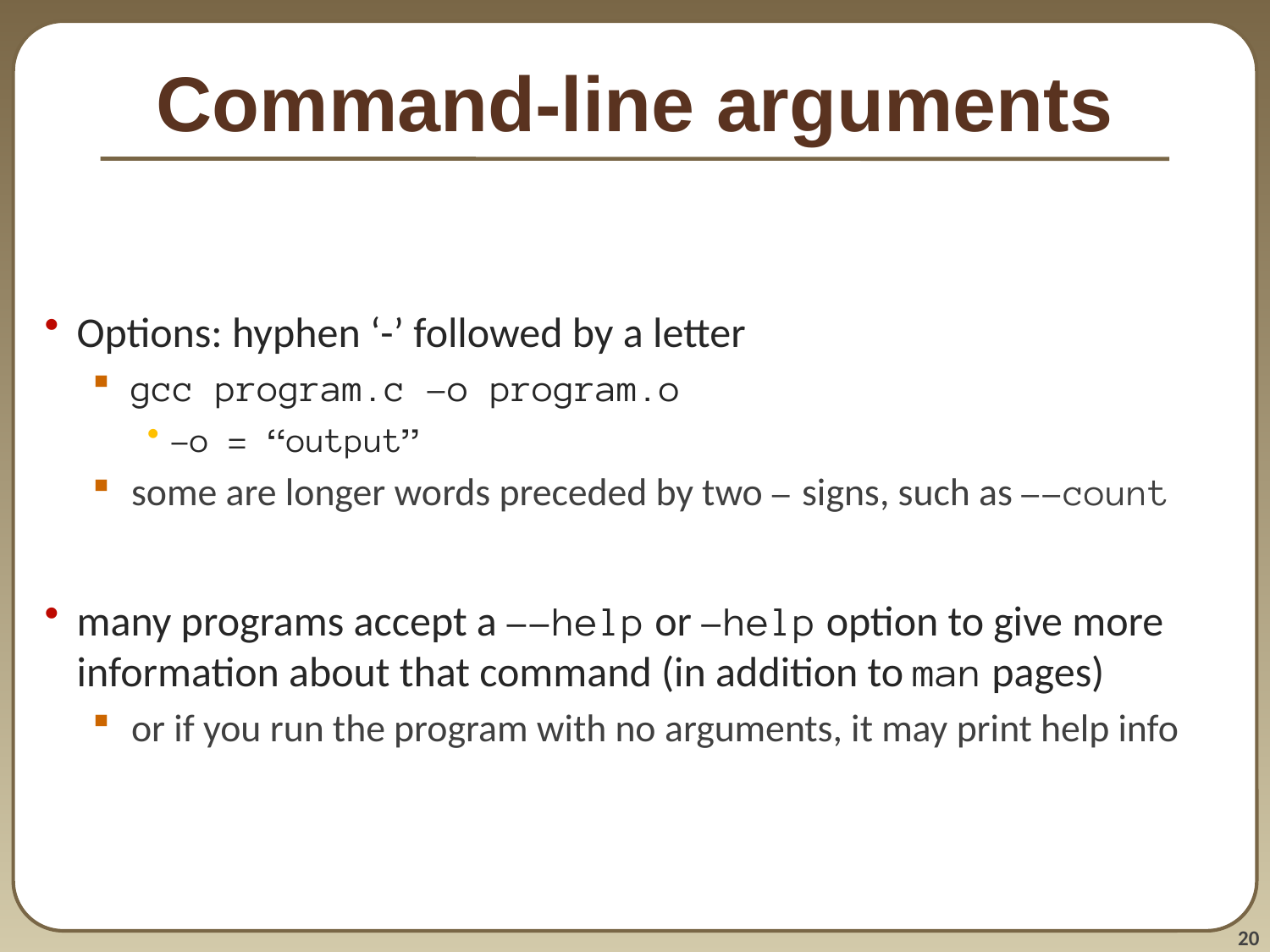

# Command-line arguments

Options: hyphen ‘-’ followed by a letter
gcc program.c –o program.o
-o = “output”
some are longer words preceded by two - signs, such as --count

many programs accept a --help or -help option to give more information about that command (in addition to man pages)
or if you run the program with no arguments, it may print help info